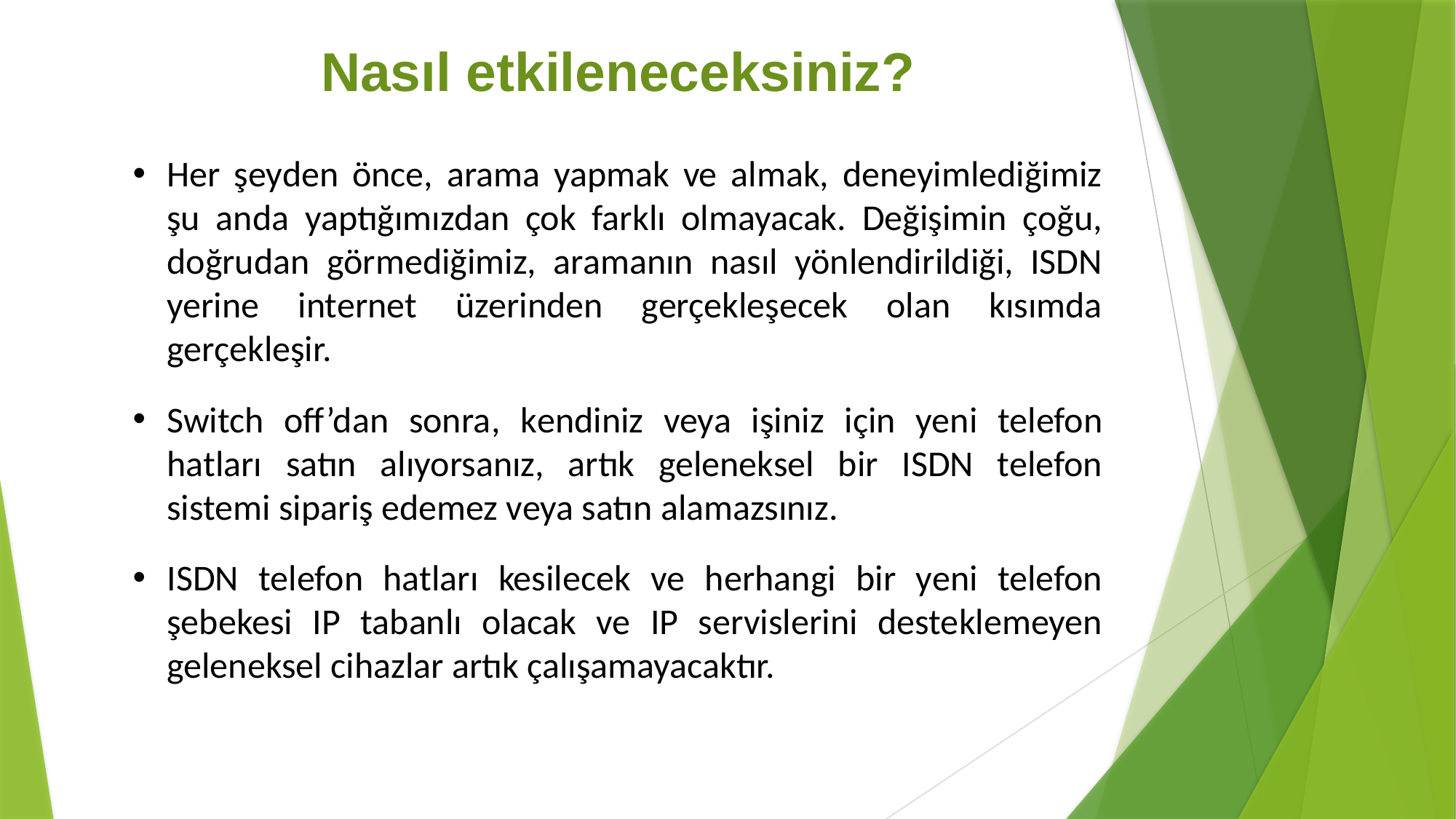

# Nasıl etkileneceksiniz?
Her şeyden önce, arama yapmak ve almak, deneyimlediğimiz şu anda yaptığımızdan çok farklı olmayacak. Değişimin çoğu, doğrudan görmediğimiz, aramanın nasıl yönlendirildiği, ISDN yerine internet üzerinden gerçekleşecek olan kısımda gerçekleşir.
Switch off’dan sonra, kendiniz veya işiniz için yeni telefon hatları satın alıyorsanız, artık geleneksel bir ISDN telefon sistemi sipariş edemez veya satın alamazsınız.
ISDN telefon hatları kesilecek ve herhangi bir yeni telefon şebekesi IP tabanlı olacak ve IP servislerini desteklemeyen geleneksel cihazlar artık çalışamayacaktır.